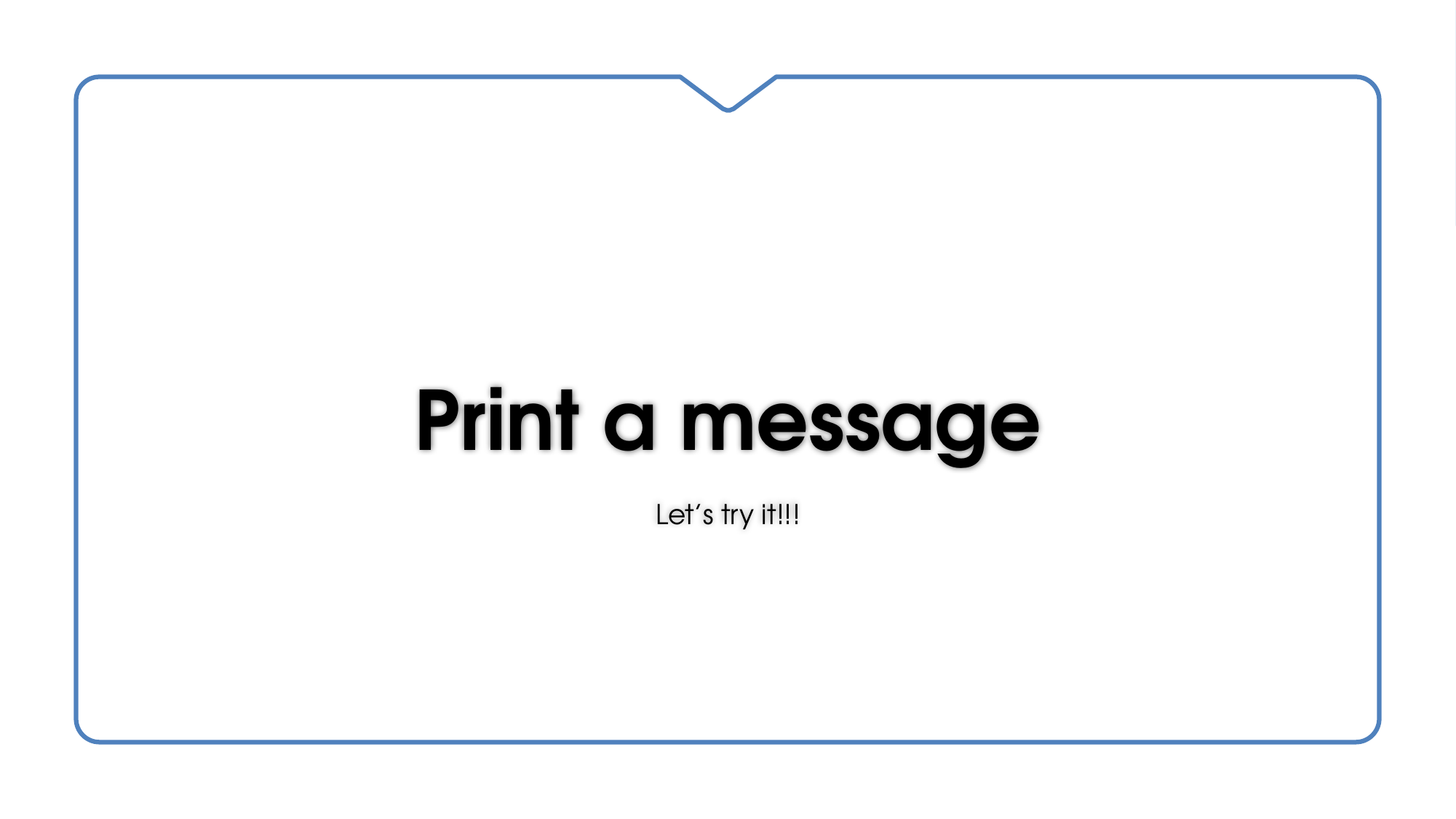

# Print a message
Let’s try it!!!